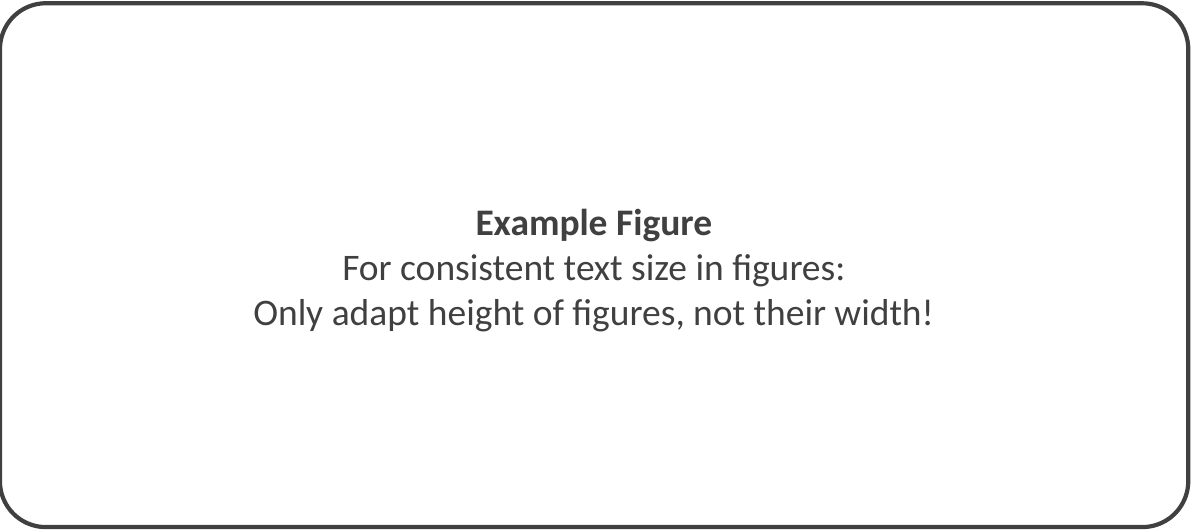

Example Figure
For consistent text size in figures:
Only adapt height of figures, not their width!